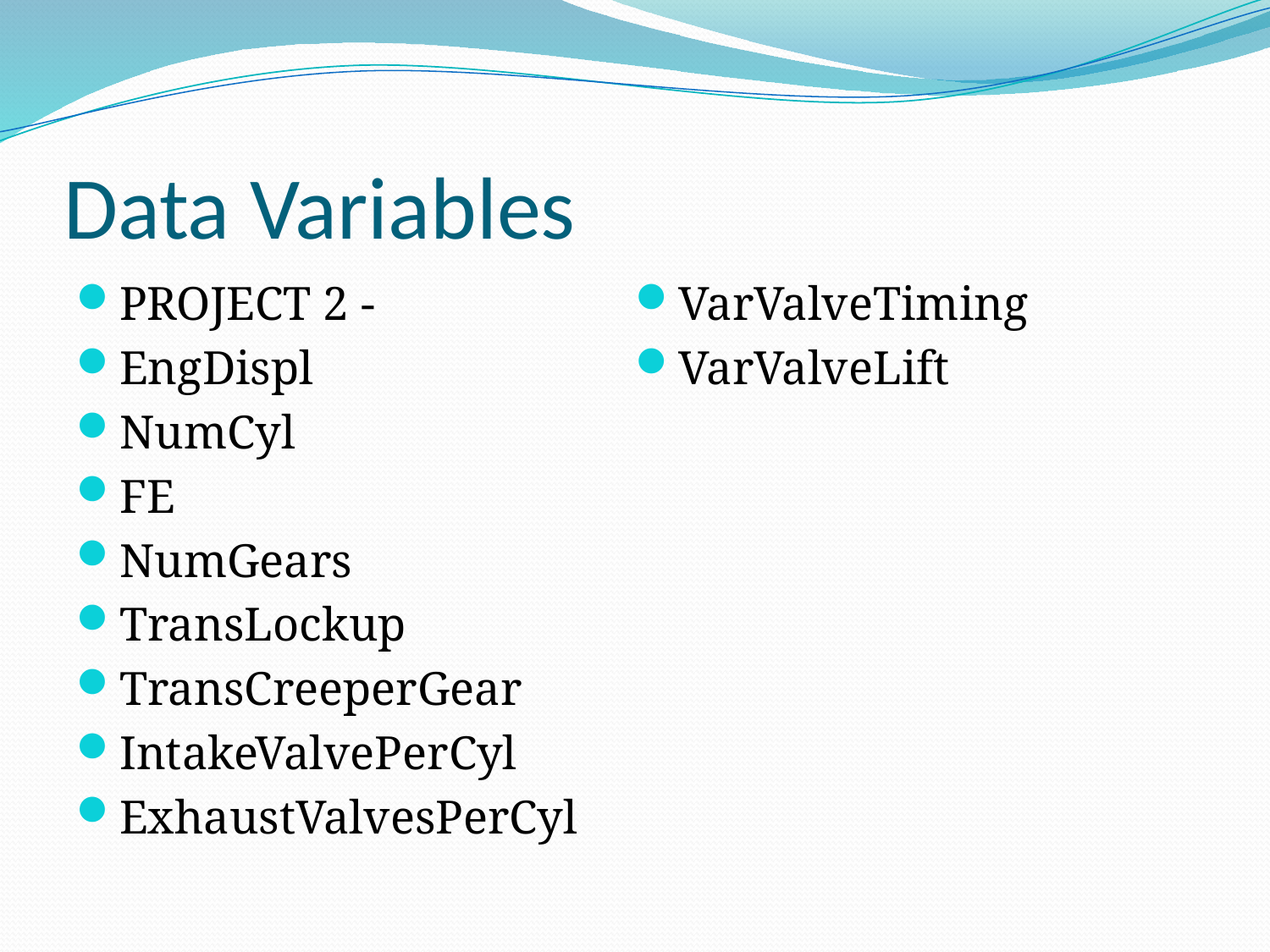

# Data Variables
PROJECT 2 -​
EngDispl
NumCyl
FE
NumGears
TransLockup
TransCreeperGear
IntakeValvePerCyl
ExhaustValvesPerCyl
VarValveTiming
VarValveLift